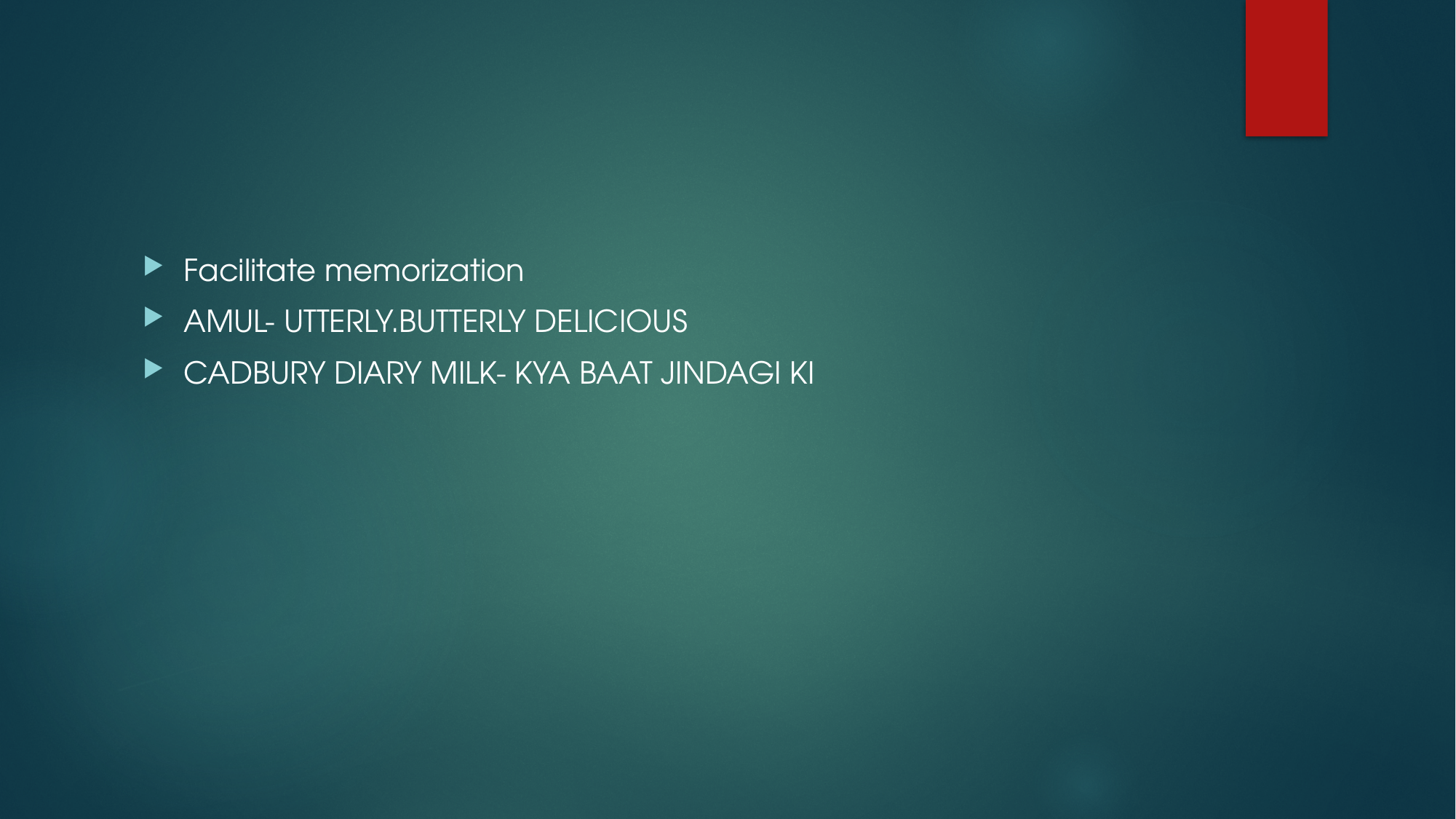

#
Facilitate memorization
AMUL- UTTERLY.BUTTERLY DELICIOUS
CADBURY DIARY MILK- KYA BAAT JINDAGI KI